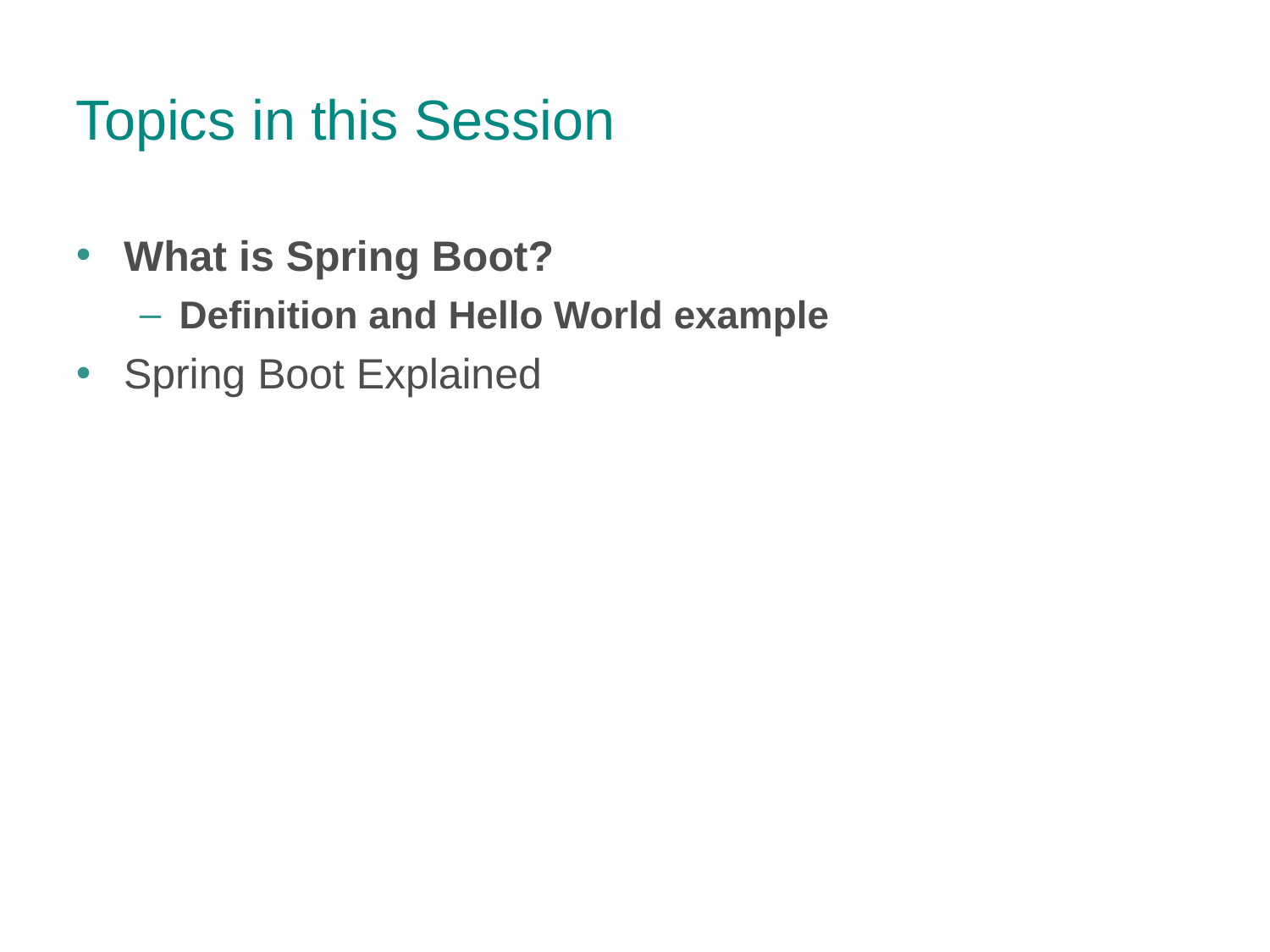

Topics in this Session
What is Spring Boot?
Definition and Hello World example
Spring Boot Explained